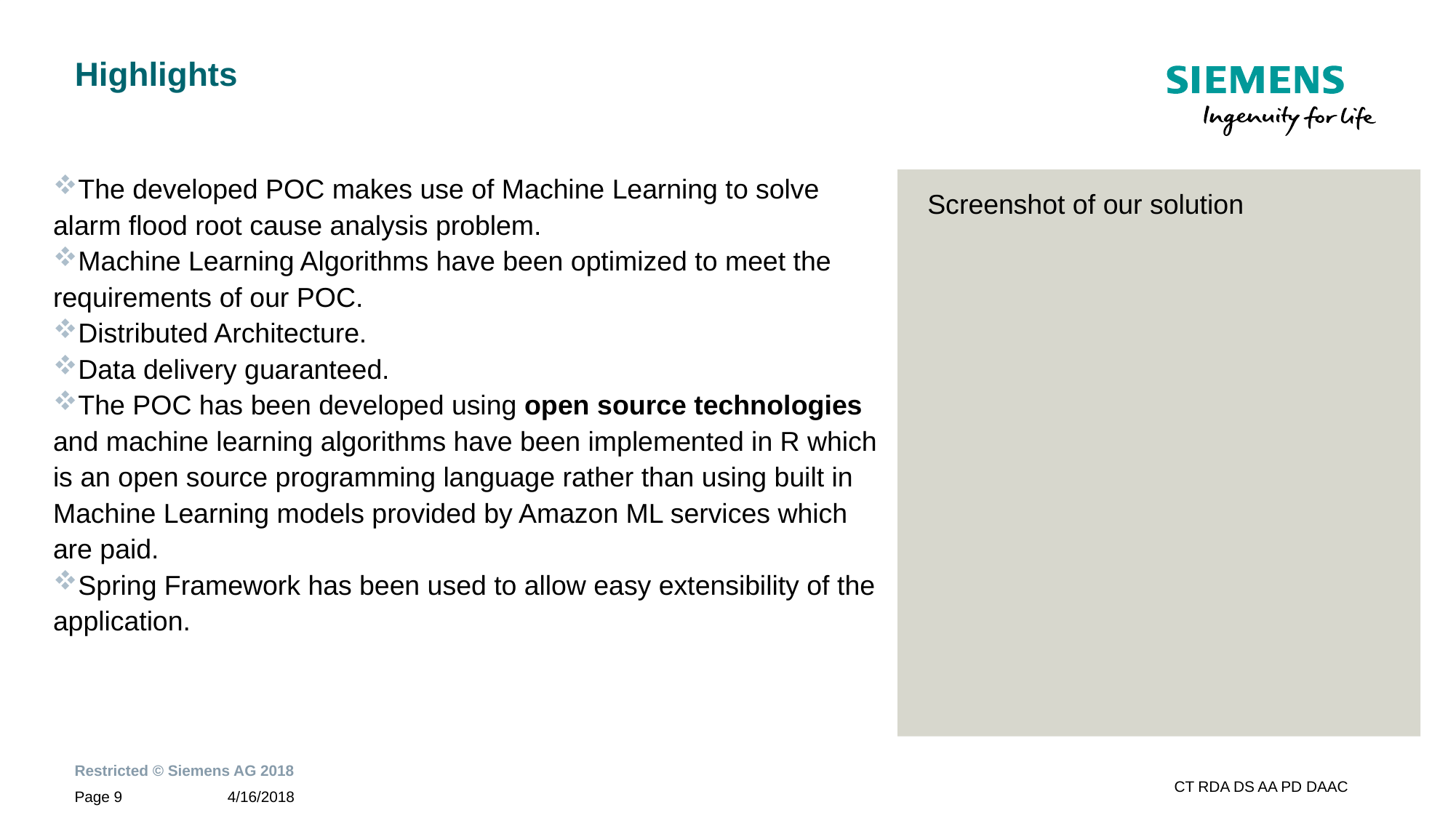

# Highlights
The developed POC makes use of Machine Learning to solve alarm flood root cause analysis problem.
Machine Learning Algorithms have been optimized to meet the requirements of our POC.
Distributed Architecture.
Data delivery guaranteed.
The POC has been developed using open source technologies and machine learning algorithms have been implemented in R which is an open source programming language rather than using built in Machine Learning models provided by Amazon ML services which are paid.
Spring Framework has been used to allow easy extensibility of the application.

Screenshot of our solution
4/16/2018
Page 9